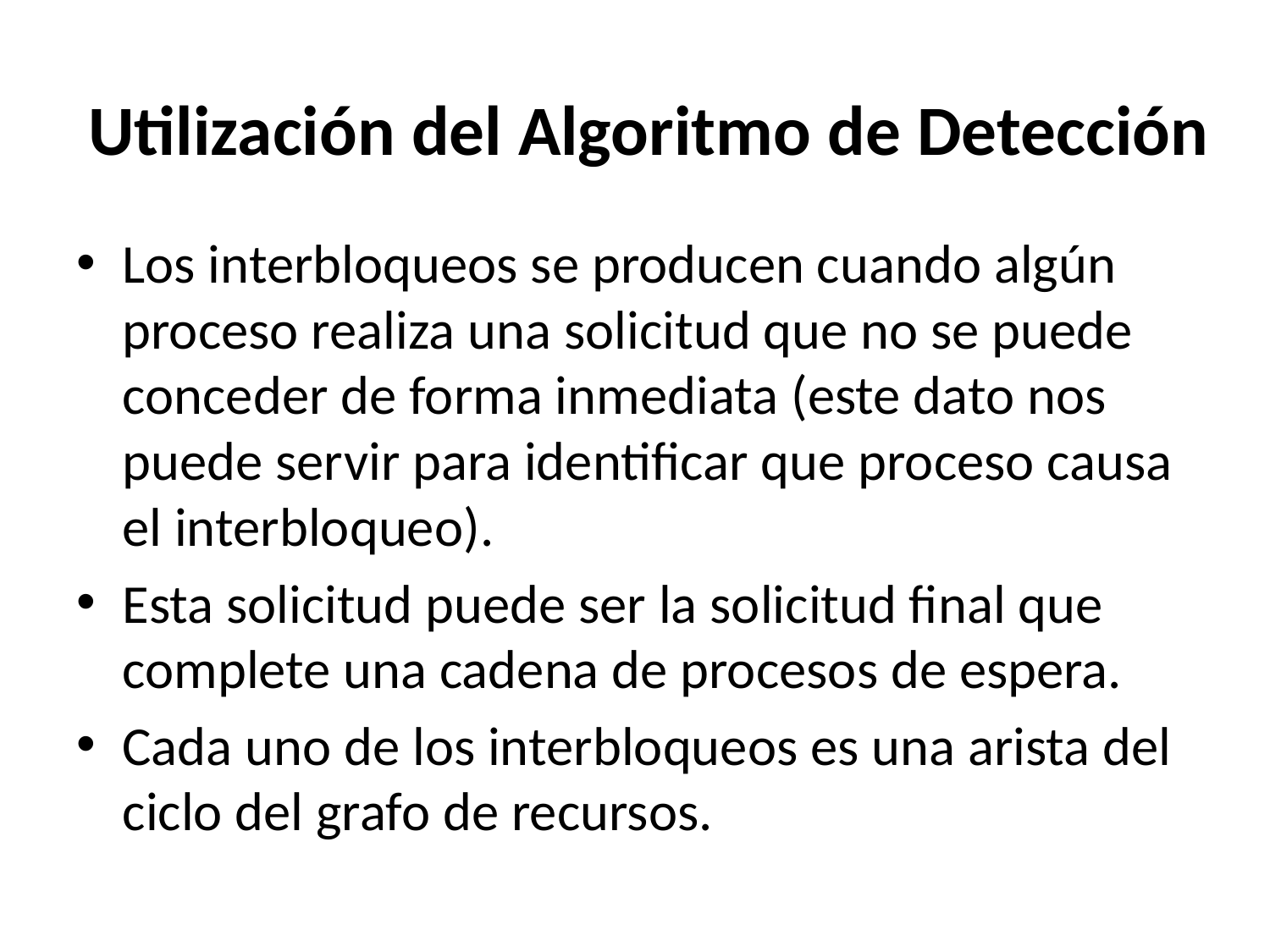

# Utilización del Algoritmo de Detección
Los interbloqueos se producen cuando algún proceso realiza una solicitud que no se puede conceder de forma inmediata (este dato nos puede servir para identificar que proceso causa el interbloqueo).
Esta solicitud puede ser la solicitud final que complete una cadena de procesos de espera.
Cada uno de los interbloqueos es una arista del ciclo del grafo de recursos.